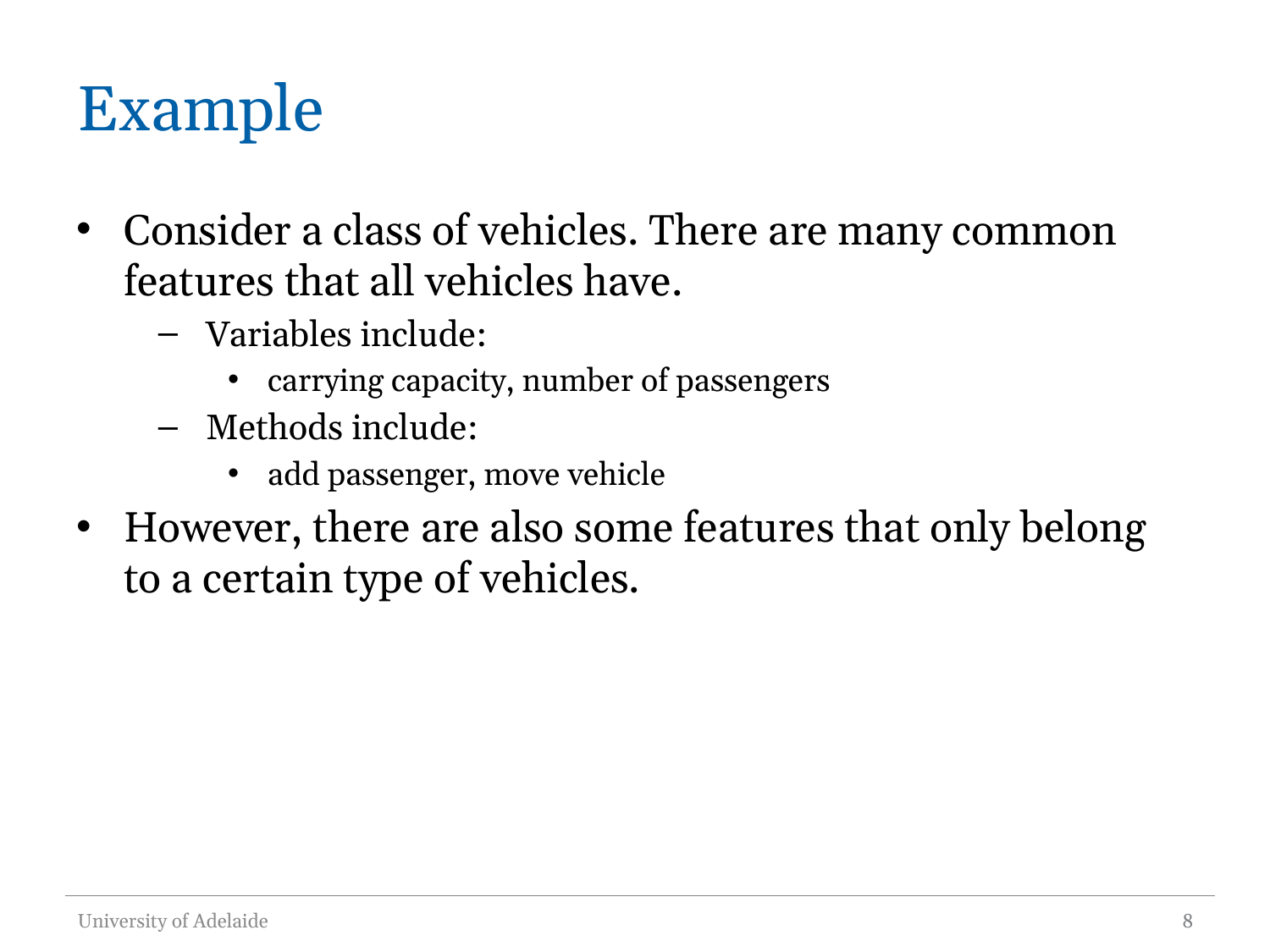

# Example
Consider a class of vehicles. There are many common features that all vehicles have.
Variables include:
carrying capacity, number of passengers
Methods include:
add passenger, move vehicle
However, there are also some features that only belong to a certain type of vehicles.
University of Adelaide
8